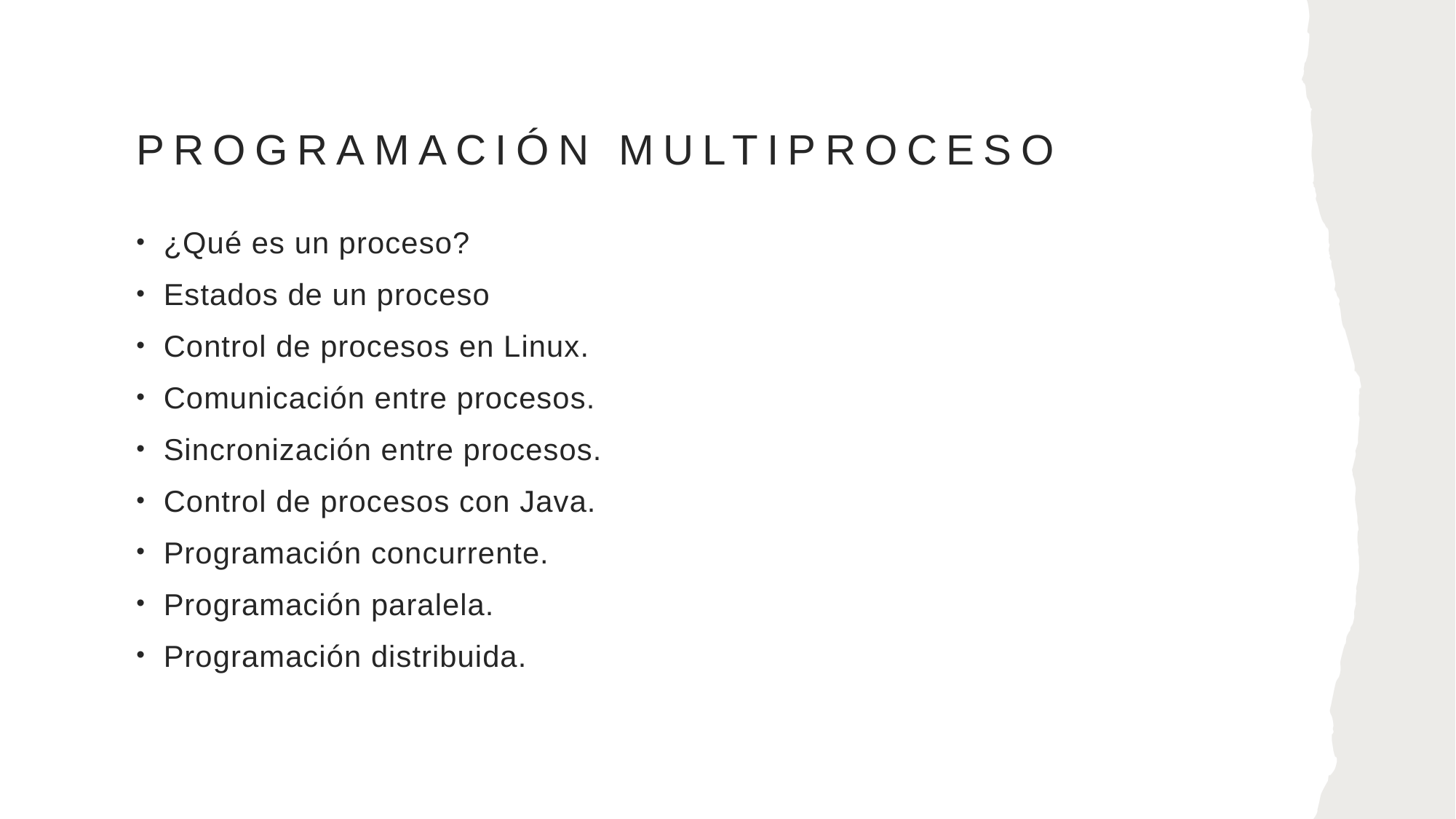

# Programación multiproceso
¿Qué es un proceso?
Estados de un proceso
Control de procesos en Linux.
Comunicación entre procesos.
Sincronización entre procesos.
Control de procesos con Java.
Programación concurrente.
Programación paralela.
Programación distribuida.